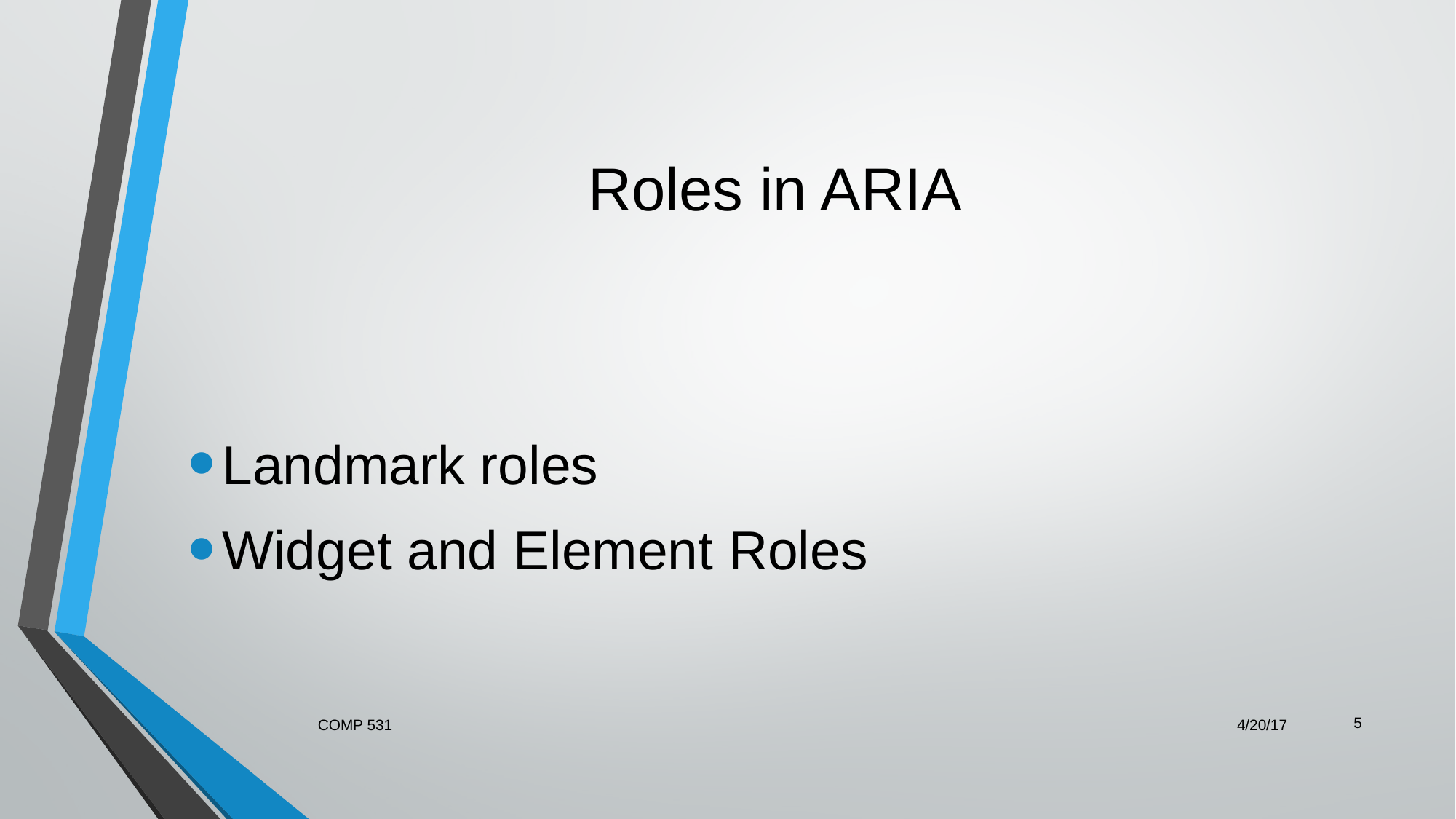

# Roles in ARIA
Landmark roles
Widget and Element Roles
5
COMP 531
4/20/17